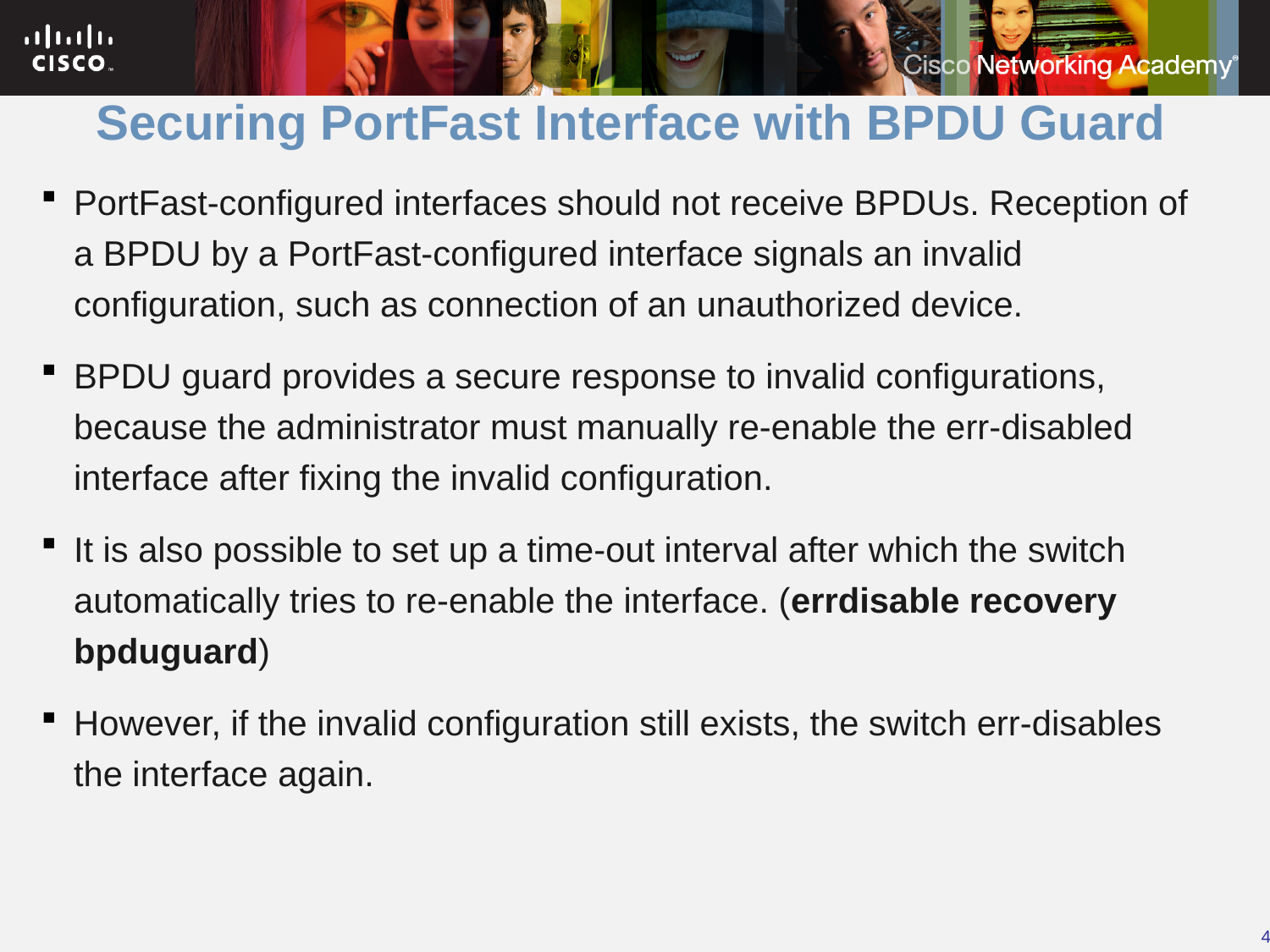

# Securing PortFast Interface with BPDU Guard
PortFast-configured interfaces should not receive BPDUs. Reception of a BPDU by a PortFast-configured interface signals an invalid configuration, such as connection of an unauthorized device.
BPDU guard provides a secure response to invalid configurations, because the administrator must manually re-enable the err-disabled interface after fixing the invalid configuration.
It is also possible to set up a time-out interval after which the switch automatically tries to re-enable the interface. (errdisable recovery bpduguard)
However, if the invalid configuration still exists, the switch err-disables the interface again.